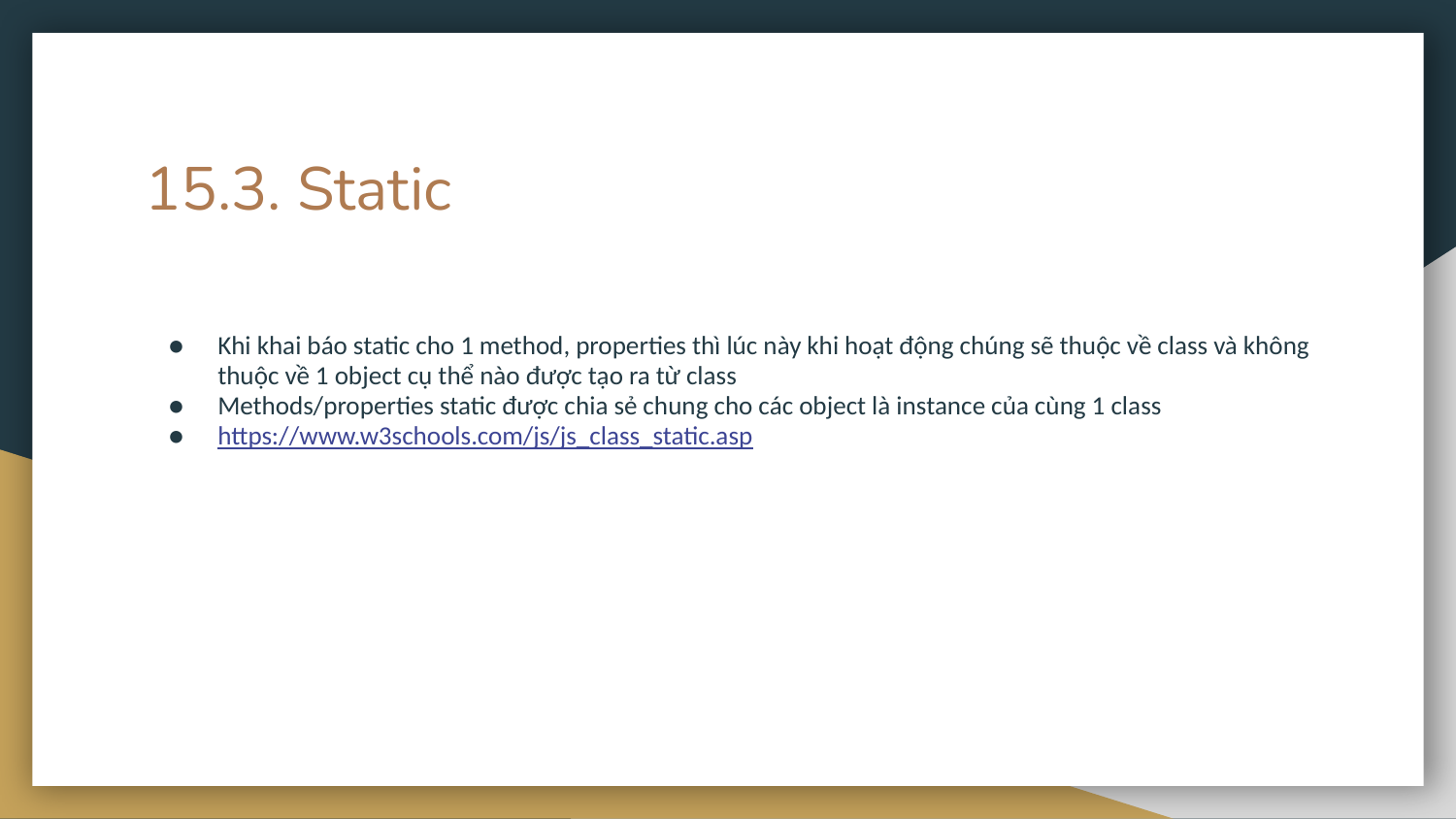

# 15.3. Static
Khi khai báo static cho 1 method, properties thì lúc này khi hoạt động chúng sẽ thuộc về class và không thuộc về 1 object cụ thể nào được tạo ra từ class
Methods/properties static được chia sẻ chung cho các object là instance của cùng 1 class
https://www.w3schools.com/js/js_class_static.asp